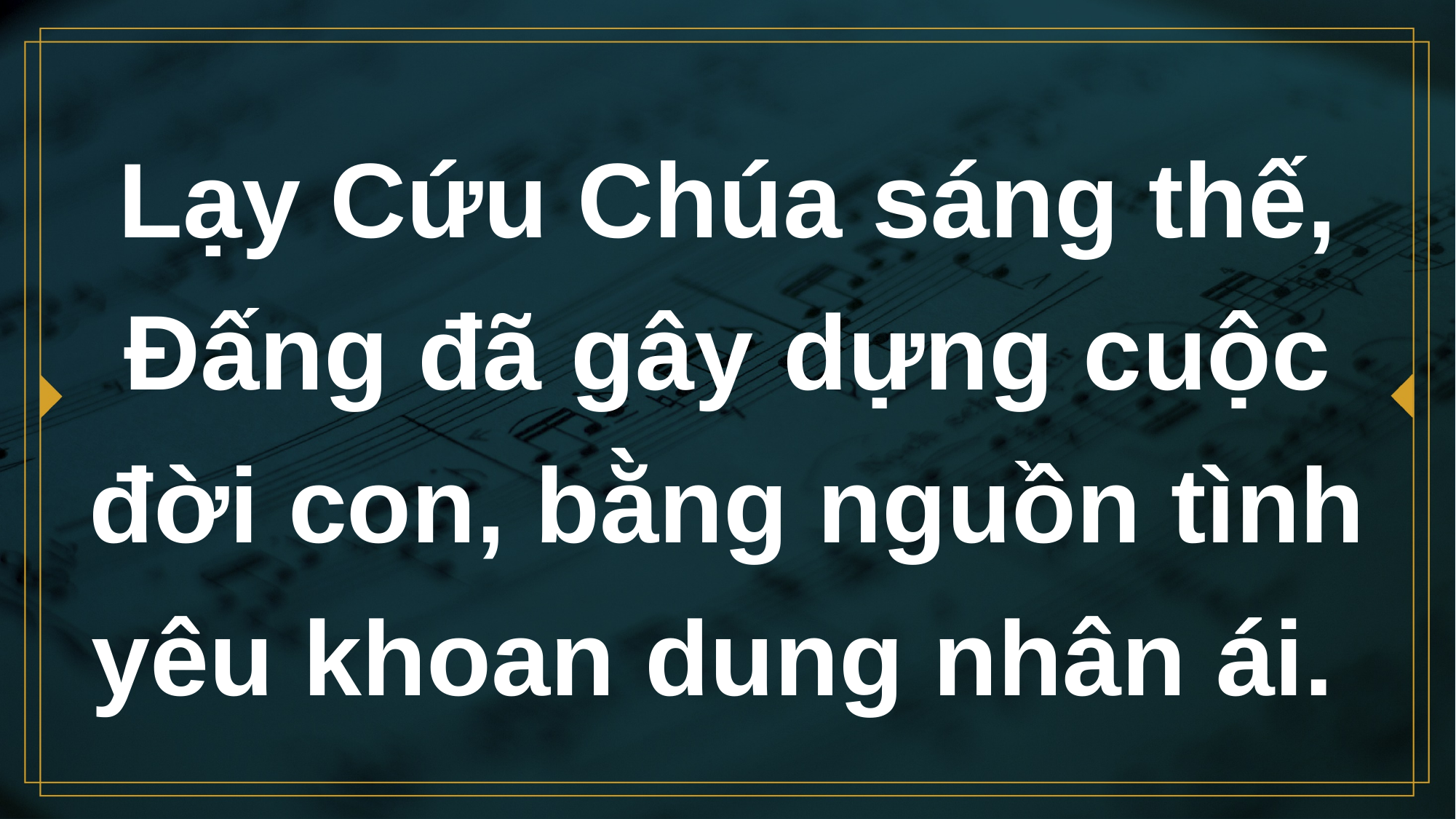

# Lạy Cứu Chúa sáng thế, Đấng đã gây dựng cuộc đời con, bằng nguồn tình yêu khoan dung nhân ái.